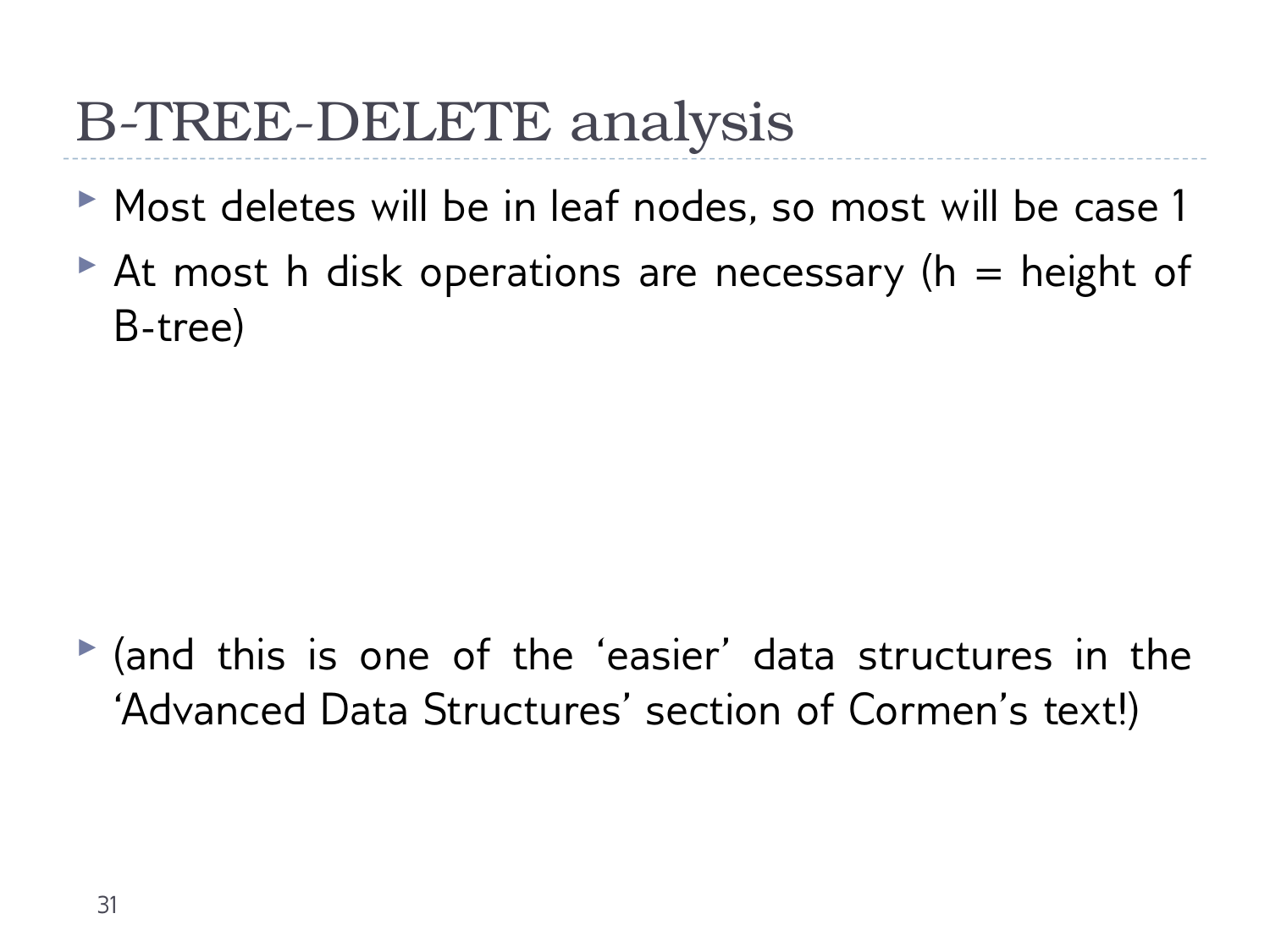

# B-Tree-Delete analysis
Most deletes will be in leaf nodes, so most will be case 1
At most h disk operations are necessary (h = height of B-tree)

(and this is one of the ‘easier’ data structures in the ‘Advanced Data Structures’ section of Cormen’s text!)
31